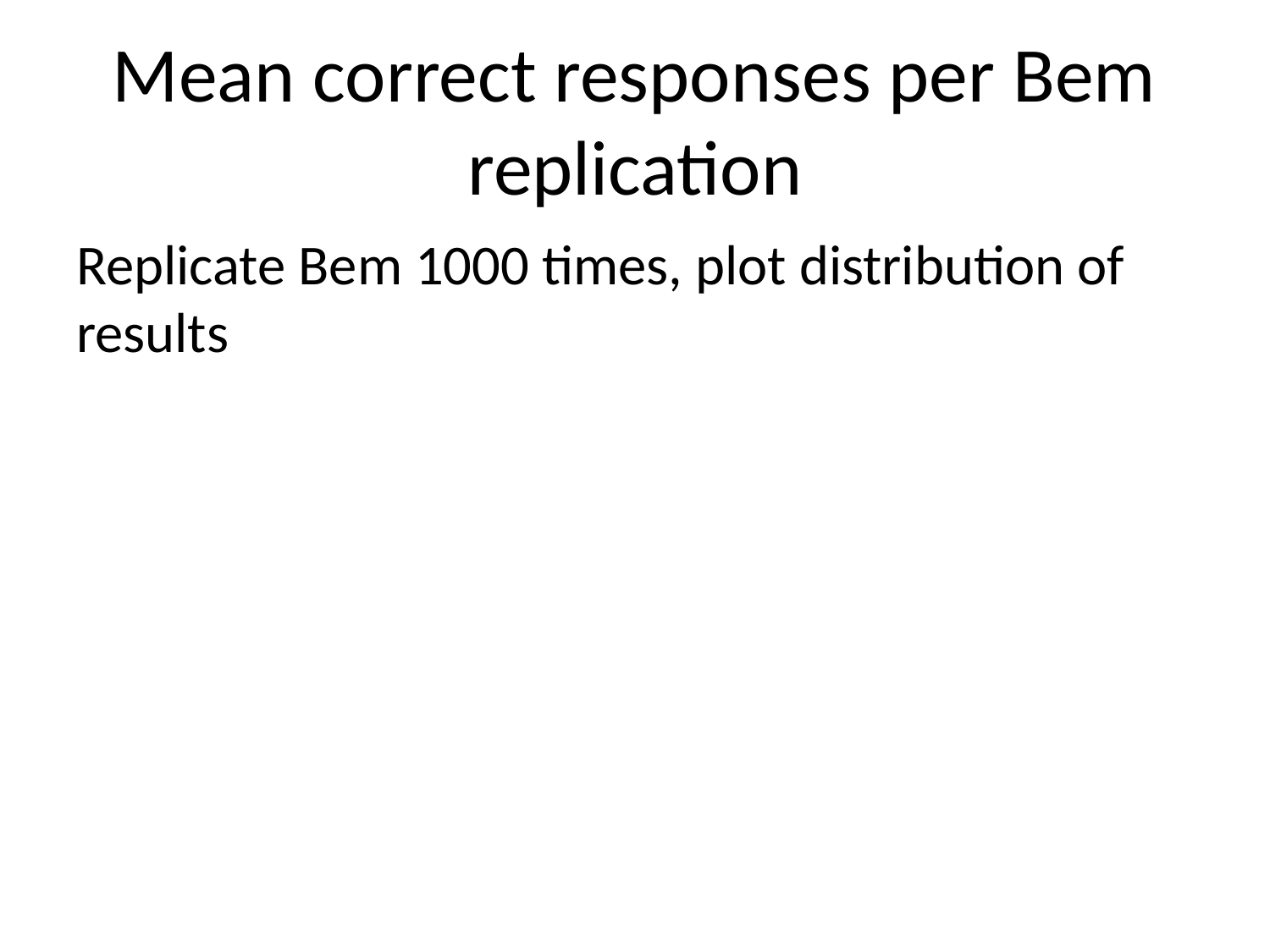

# Mean correct responses per Bem replication
Replicate Bem 1000 times, plot distribution of results